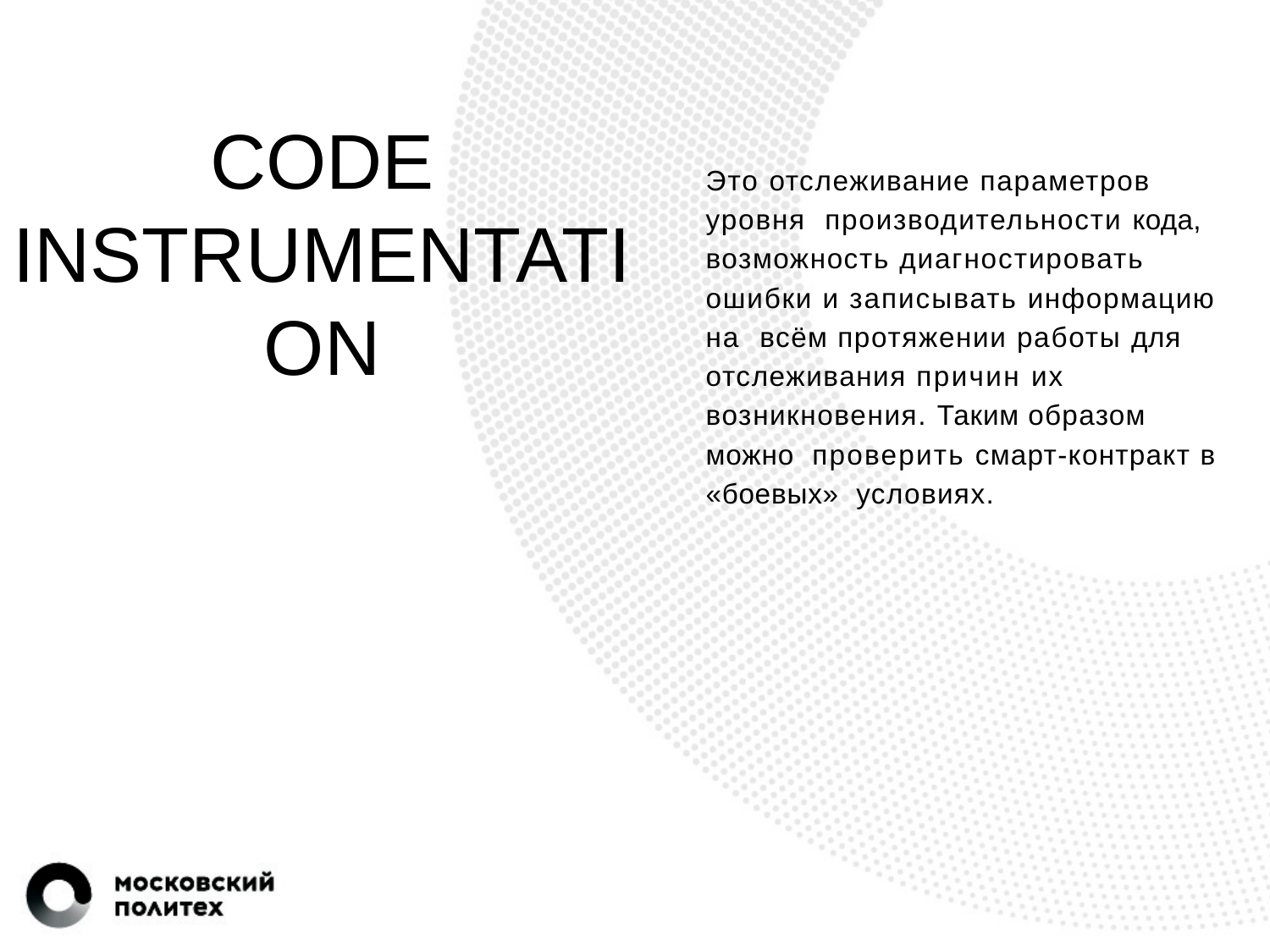

# CODE INSTRUMENTATION
Это отслеживание параметров уровня  производительности кода,  возможность диагностировать  ошибки и записывать информацию на  всём протяжении работы для  отслеживания причин их  возникновения. Таким образом можно  проверить смарт-контракт в «боевых»  условиях.